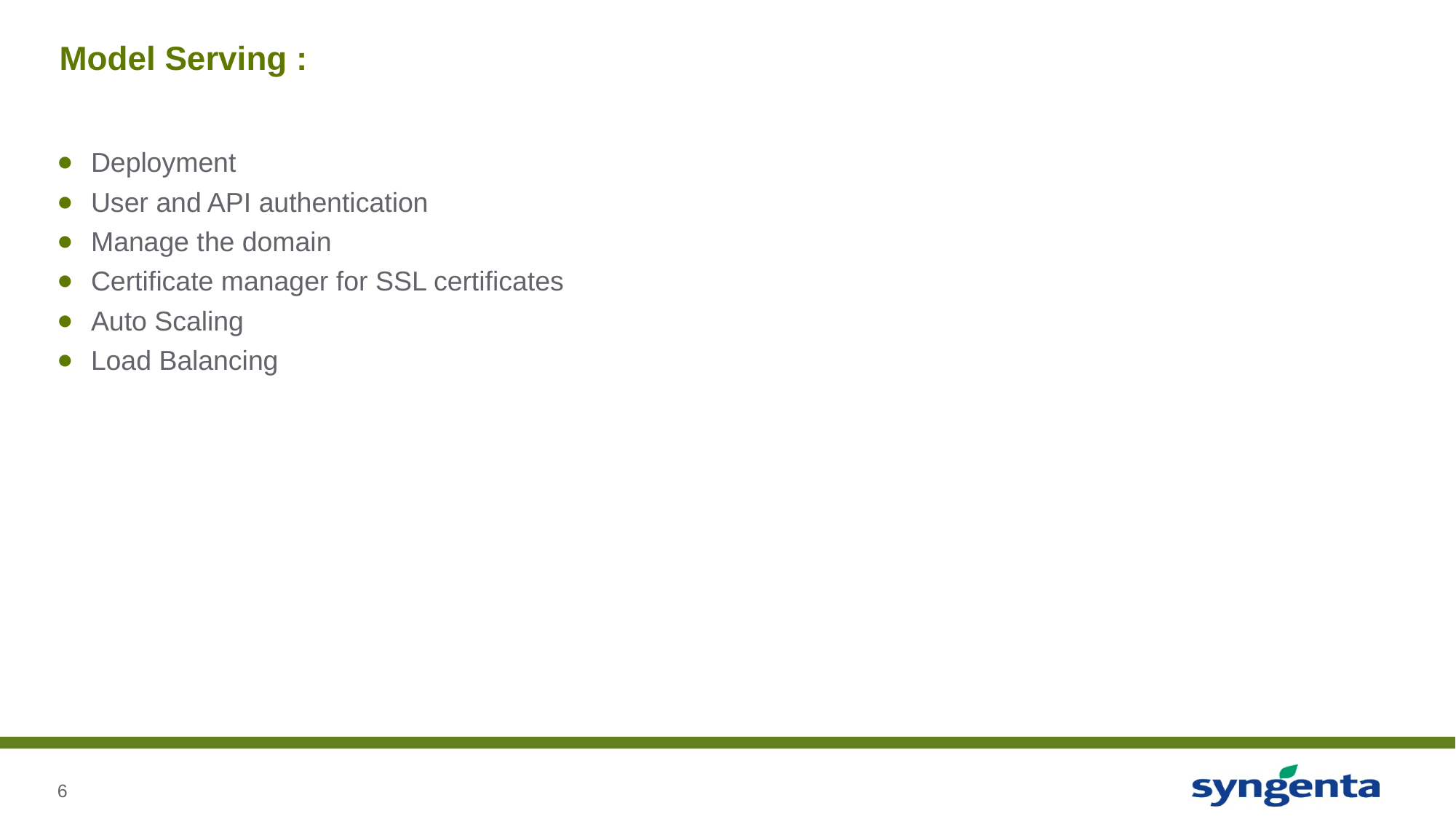

# Model Serving :
Deployment
User and API authentication
Manage the domain
Certificate manager for SSL certificates
Auto Scaling
Load Balancing